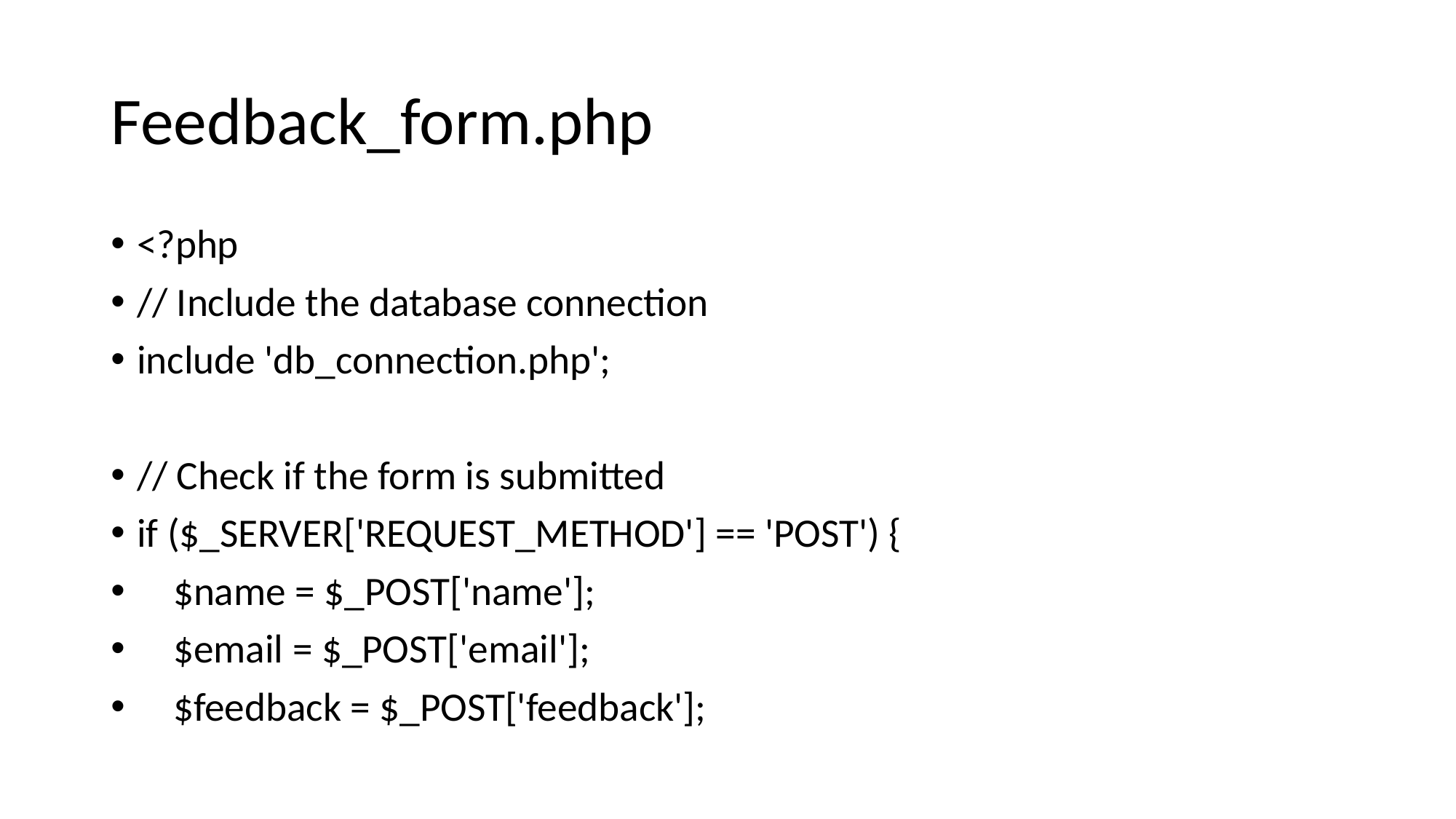

# Feedback_form.php
<?php
// Include the database connection
include 'db_connection.php';

// Check if the form is submitted
if ($_SERVER['REQUEST_METHOD'] == 'POST') {
    $name = $_POST['name'];
    $email = $_POST['email'];
    $feedback = $_POST['feedback'];